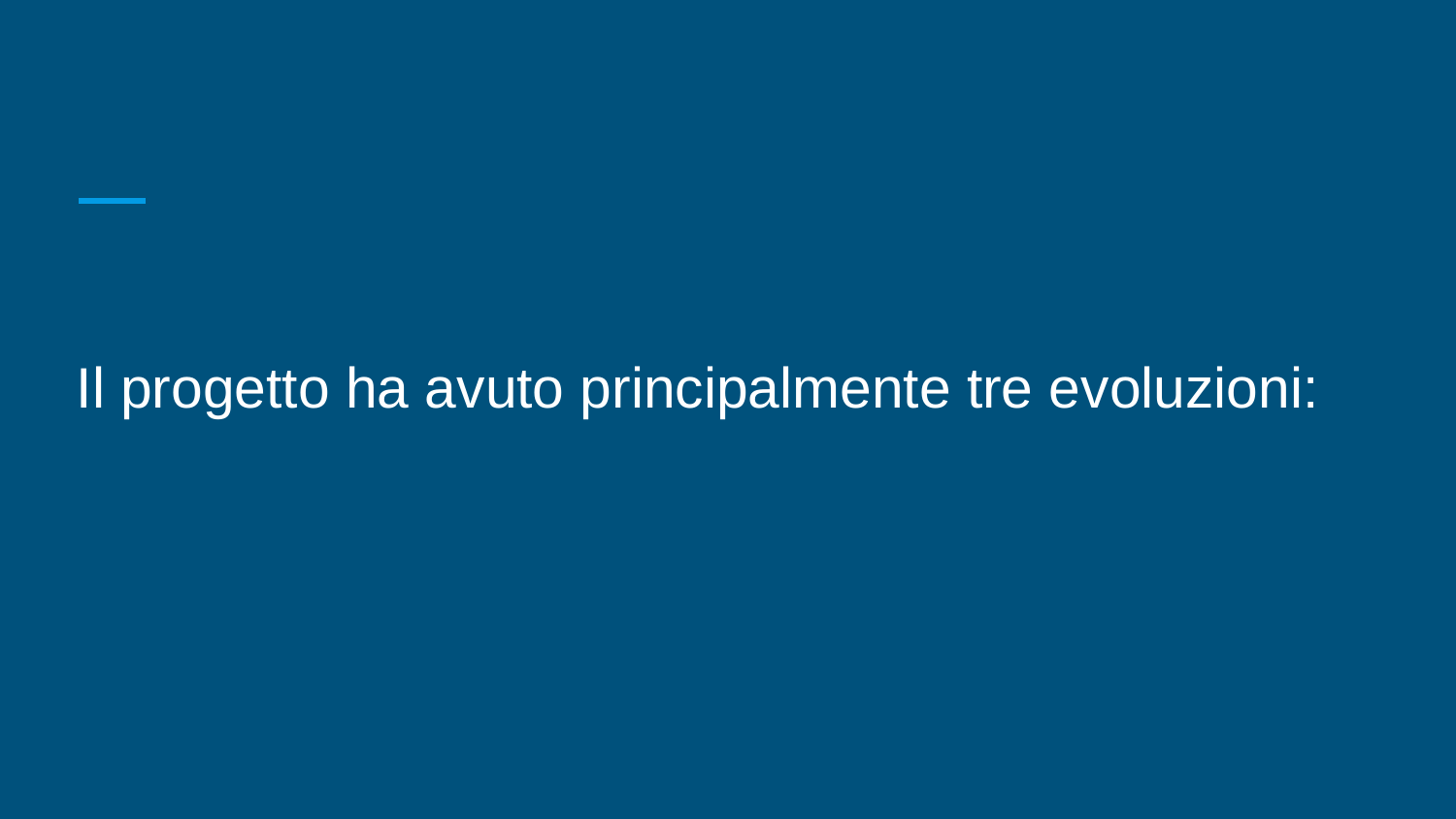

# Il progetto ha avuto principalmente tre evoluzioni: